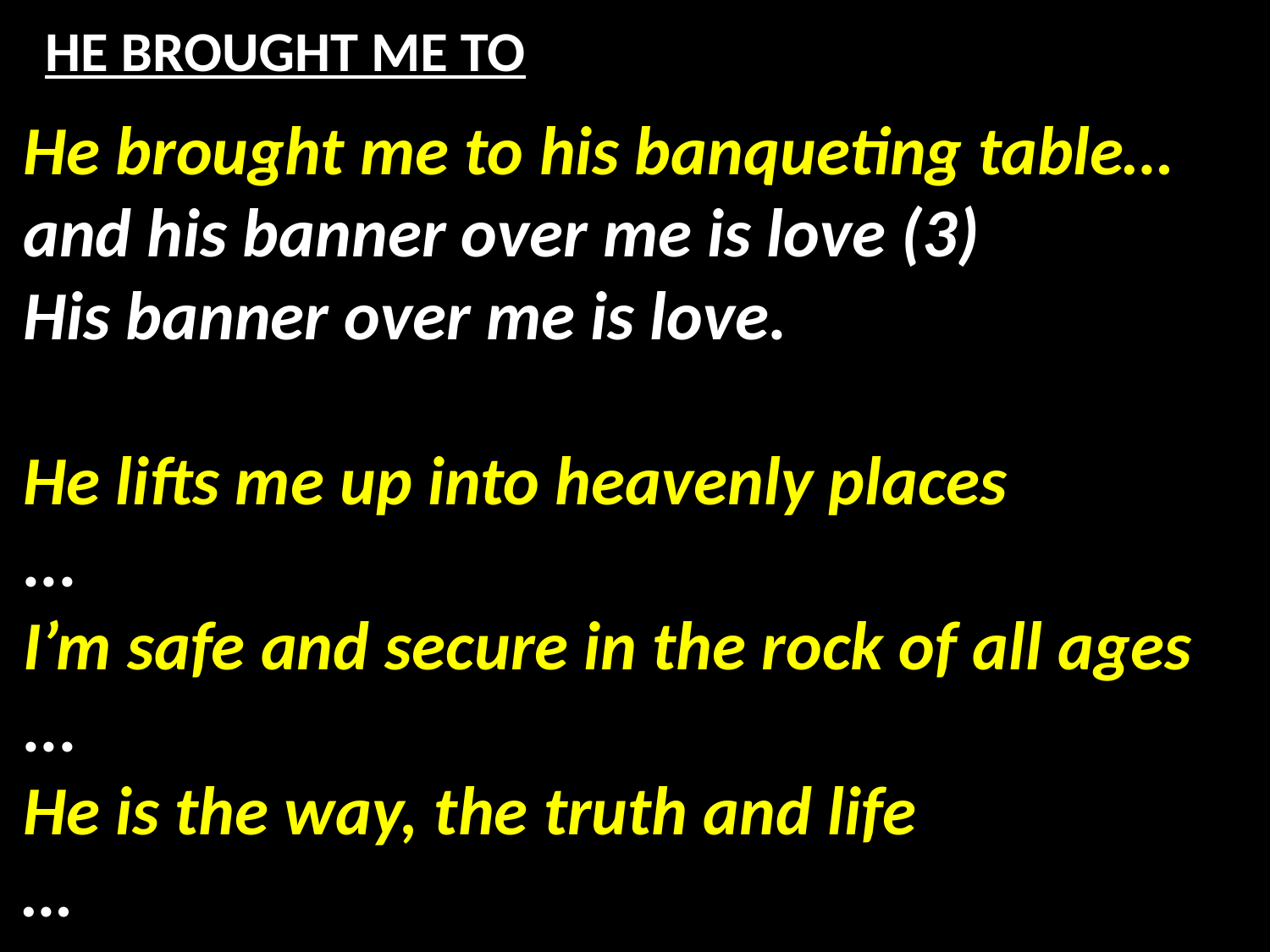

# HE BROUGHT ME TO
He brought me to his banqueting table…
and his banner over me is love (3)
His banner over me is love.

He lifts me up into heavenly places
...
I’m safe and secure in the rock of all ages
...
He is the way, the truth and life
…